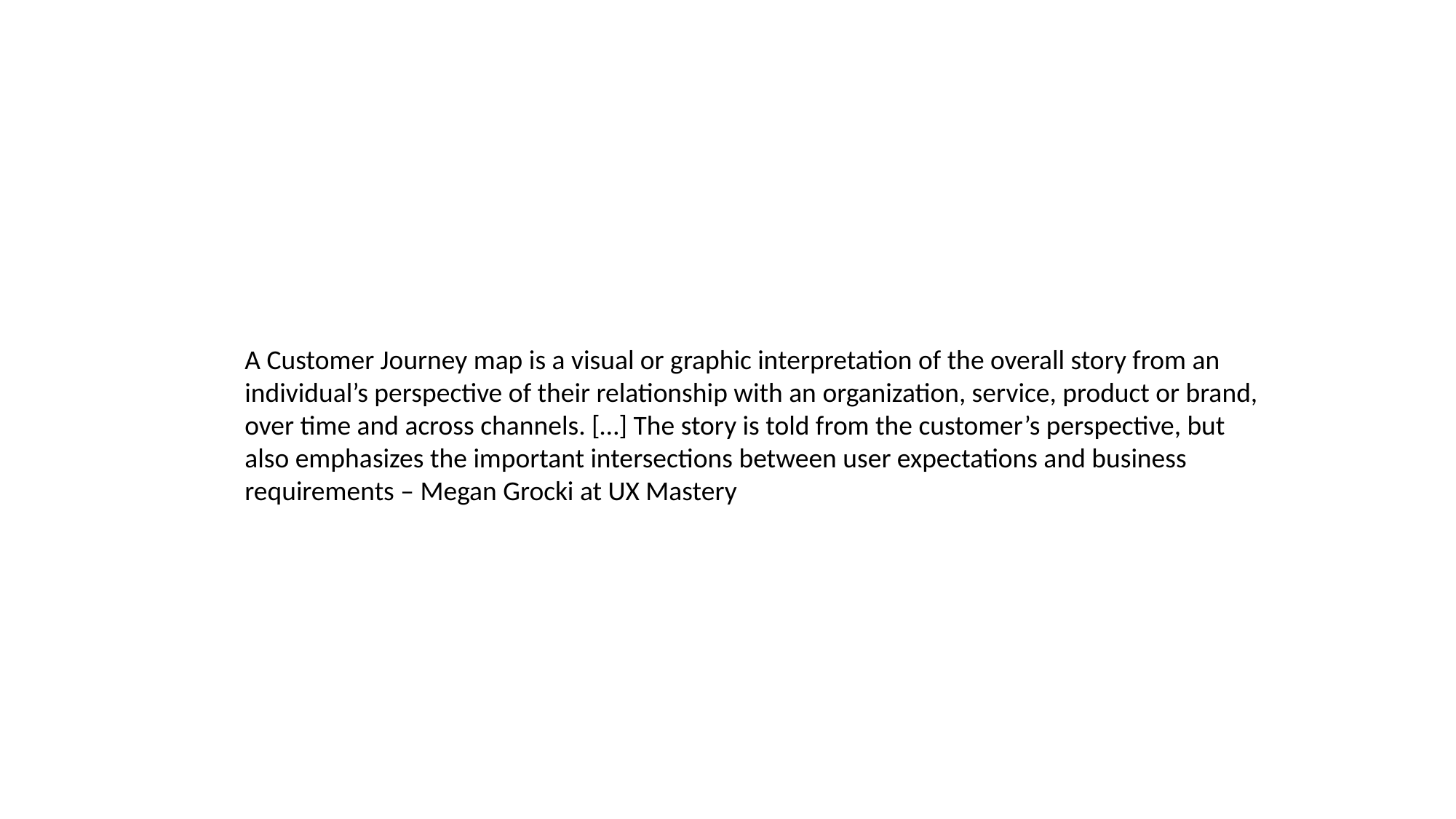

A Customer Journey map is a visual or graphic interpretation of the overall story from an individual’s perspective of their relationship with an organization, service, product or brand, over time and across channels. […] The story is told from the customer’s perspective, but also emphasizes the important intersections between user expectations and business requirements – Megan Grocki at UX Mastery